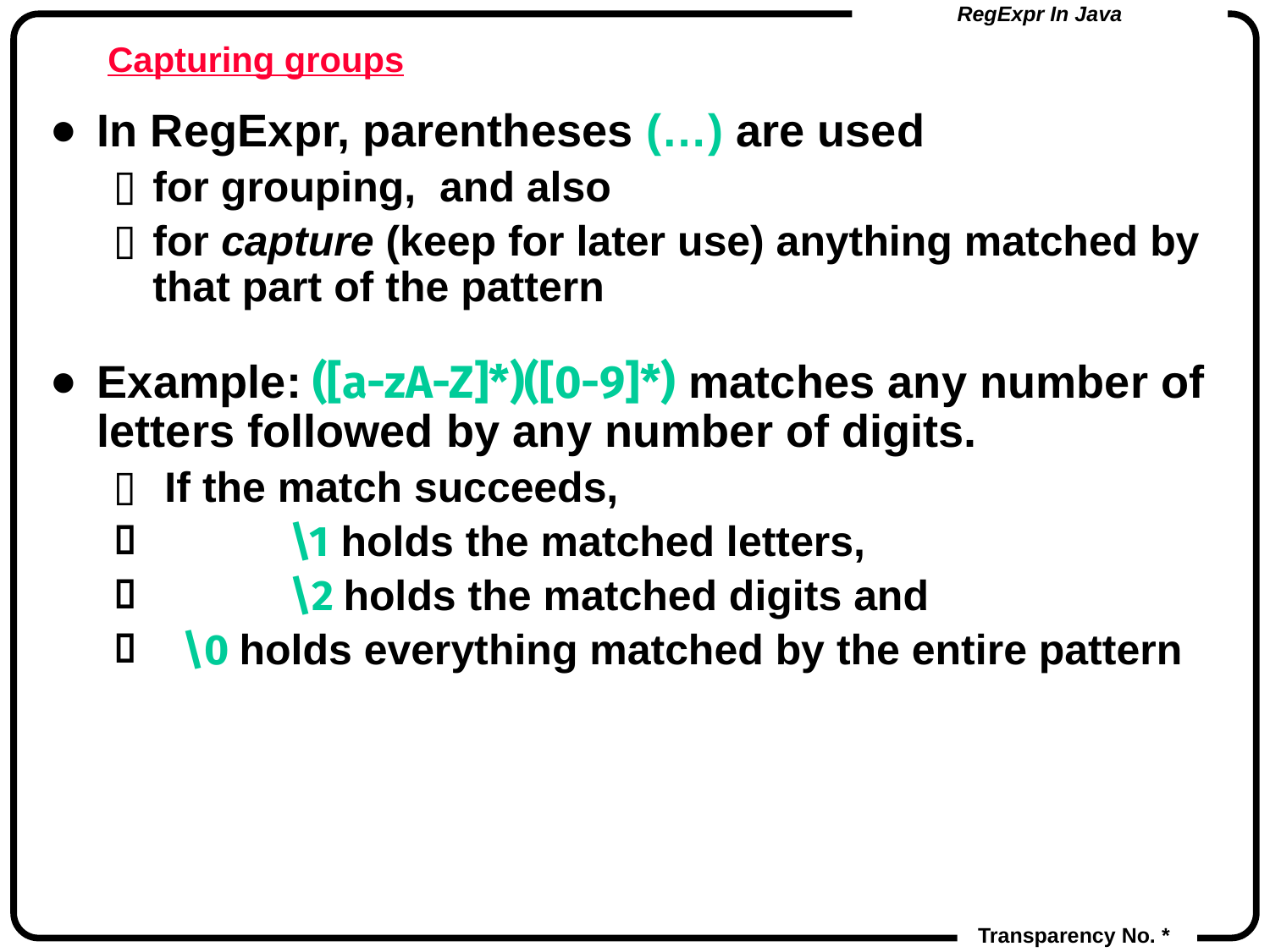

# Capturing groups
In RegExpr, parentheses (…) are used
for grouping,  and also
for capture (keep for later use) anything matched by that part of the pattern

Example: ([a-zA-Z]*)([0-9]*) matches any number of letters followed by any number of digits.
 If the match succeeds,
 	 \1 holds the matched letters,
 	 \2 holds the matched digits and
   \0 holds everything matched by the entire pattern